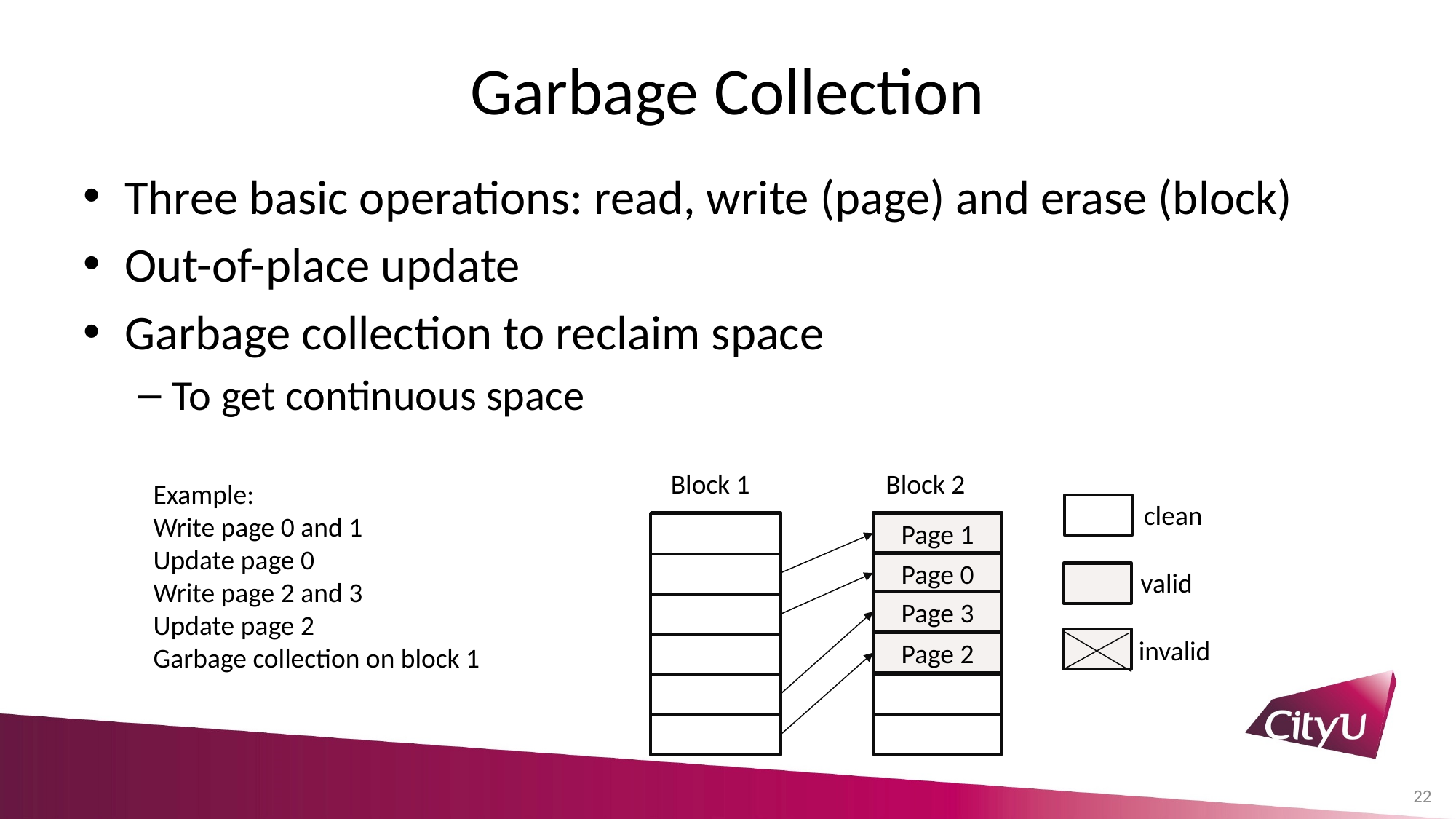

# Garbage Collection
Three basic operations: read, write (page) and erase (block)
Out-of-place update
Garbage collection to reclaim space
To get continuous space

Block 1
Block 2

Example:
Write page 0 and 1
Update page 0
Write page 2 and 3
Update page 2
Garbage collection on block 1
clean

Page 0
Page 1

Page 1
Page 0
valid

Page 3
Page 0
invalid

Page 2
Page 2
Page 3
Page 2
22